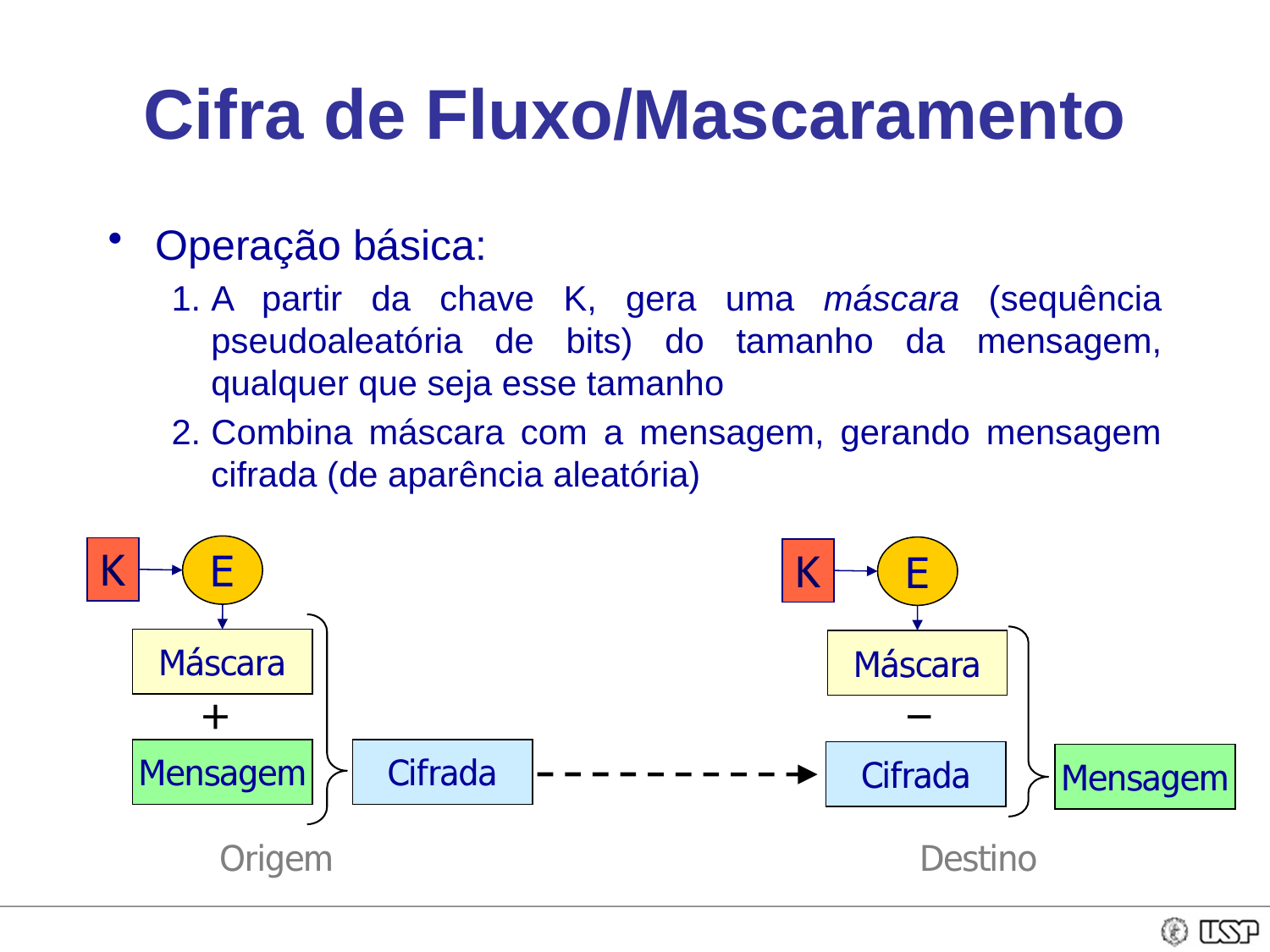

# Cifra de Fluxo/Mascaramento
Operação básica:
A partir da chave K, gera uma máscara (sequência pseudoaleatória de bits) do tamanho da mensagem, qualquer que seja esse tamanho
Combina máscara com a mensagem, gerando mensagem cifrada (de aparência aleatória)
E
K
E
K

Máscara
Máscara
+
–
Mensagem
Cifrada
Cifrada
Mensagem

Origem
Destino